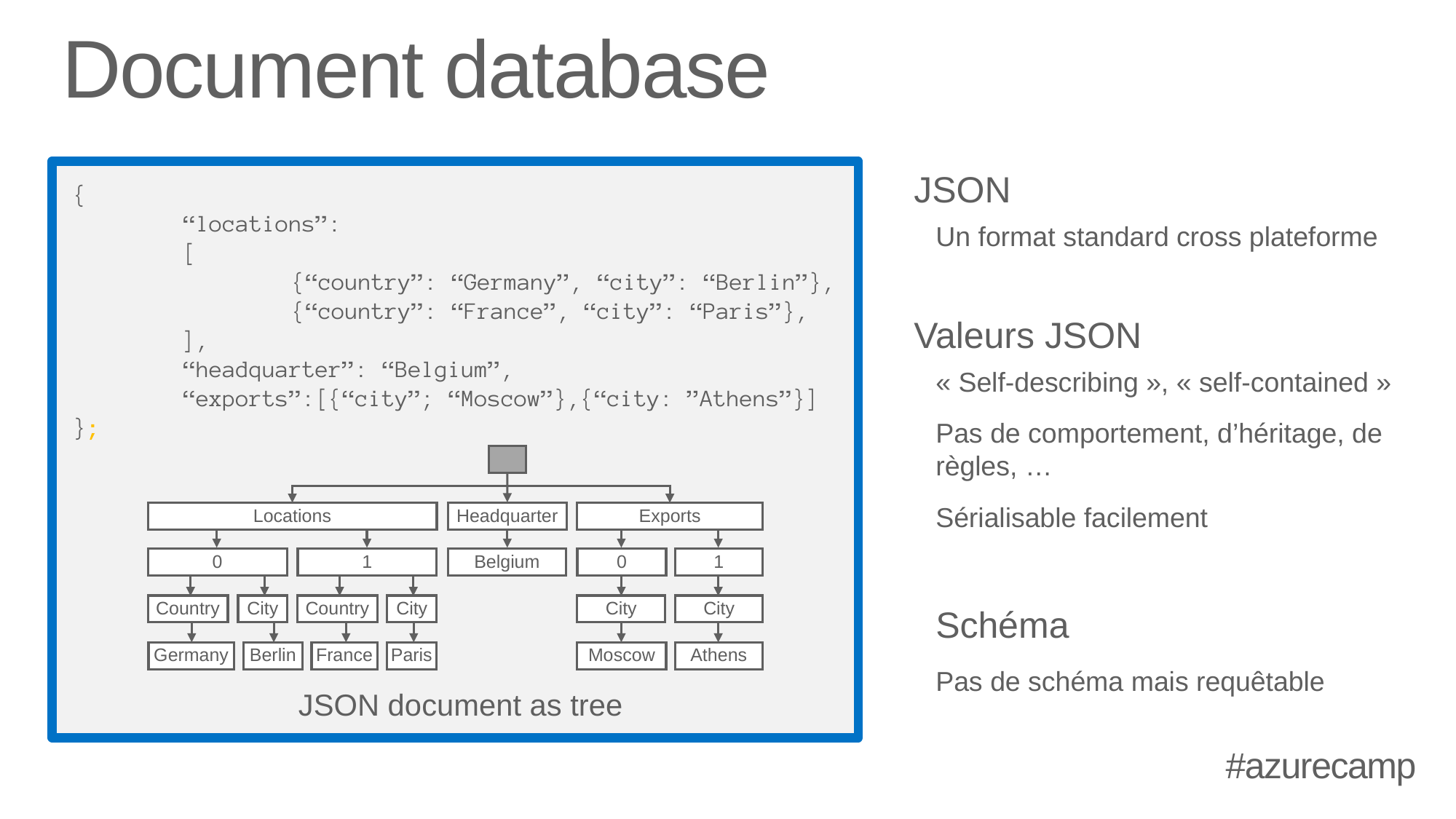

# Document database
{
	“locations”:
	[
		{“country”: “Germany”, “city”: “Berlin”},
		{“country”: “France”, “city”: “Paris”},
	],
	“headquarter”: “Belgium”,
	“exports”:[{“city”; “Moscow”},{“city: ”Athens”}]
};

JSON document as tree
JSON
Un format standard cross plateforme

Valeurs JSON
« Self-describing », « self-contained »
Pas de comportement, d’héritage, de règles, …
Sérialisable facilement

Schéma
Pas de schéma mais requêtable

Locations
Headquarter
Exports
0
1
City
City
Moscow
Athens
0
1
Belgium
Country
City
Country
City
Germany
Berlin
France
Paris